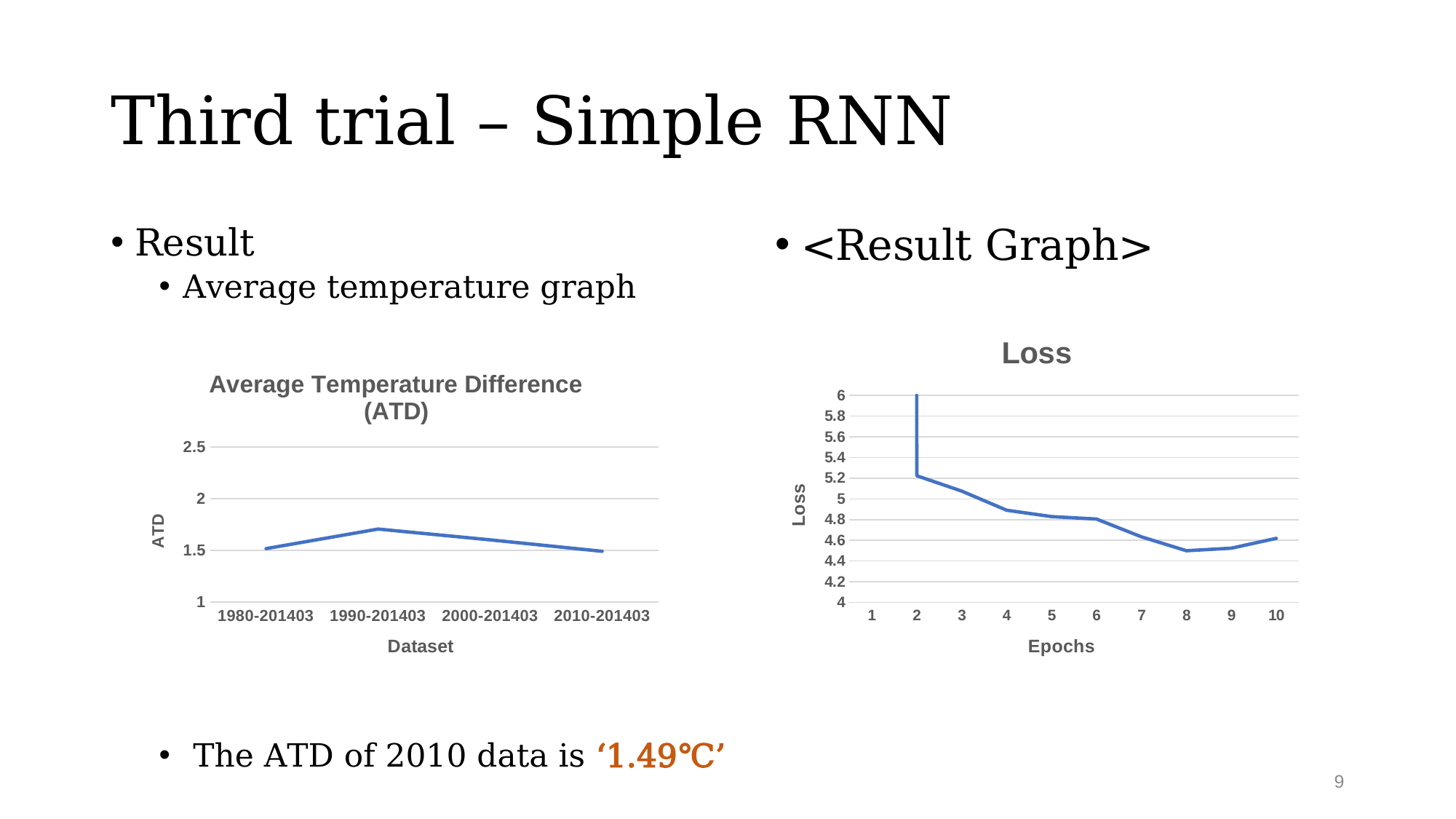

# Third trial – Simple RNN
Result
Average temperature graph

 The ATD of 2010 data is ‘1.49℃’

<Result Graph>

### Chart:

| Category | Loss |
|---|---|

### Chart: Average Temperature Difference (ATD)

| Category |  |
|---|---|
| 1980-201403 | 1.516153 |
| 1990-201403 | 1.705157 |
| 2000-201403 | 1.600929 |
| 2010-201403 | 1.490171 |
9